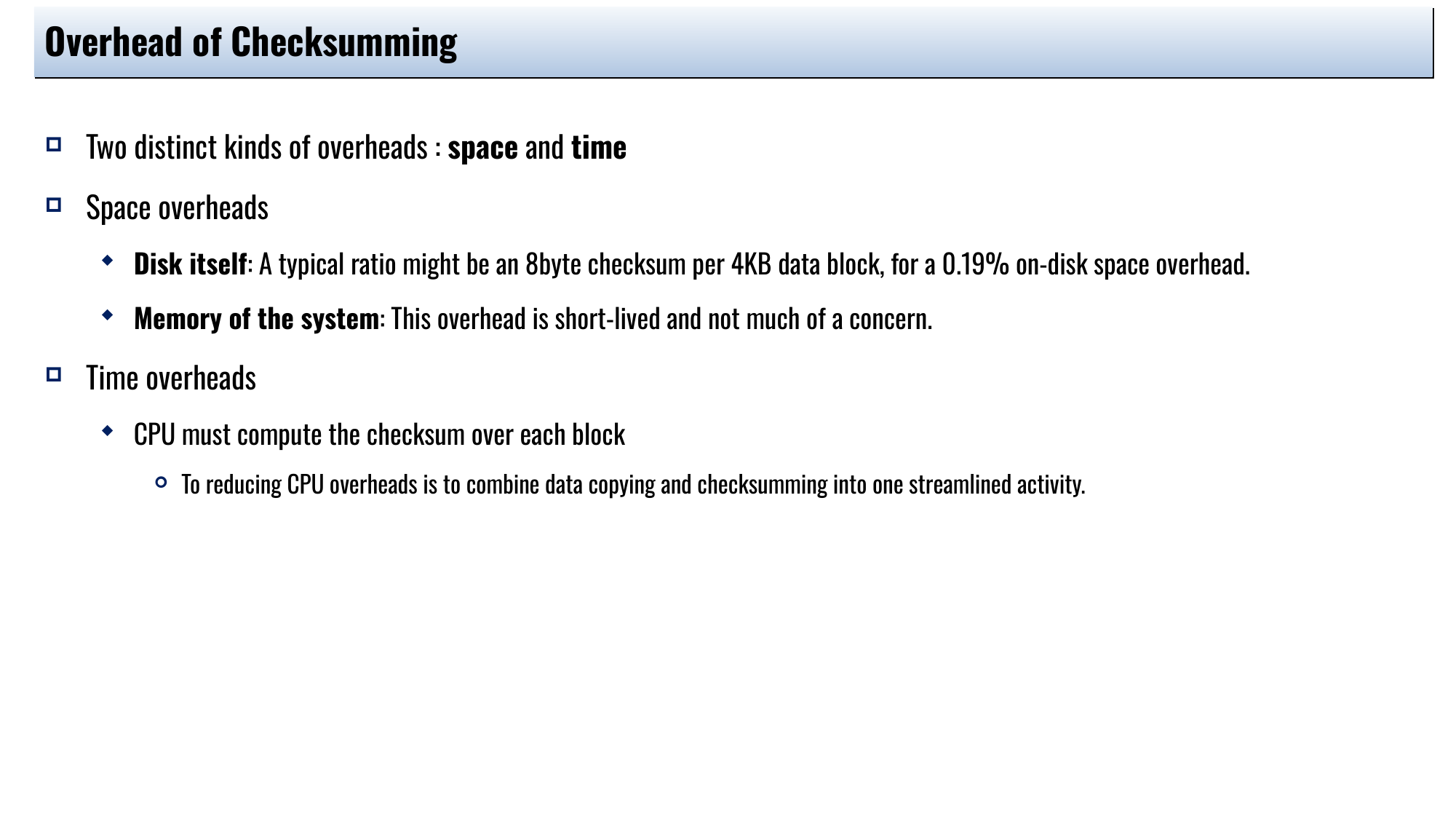

# Overhead of Checksumming
Two distinct kinds of overheads : space and time
Space overheads
Disk itself: A typical ratio might be an 8byte checksum per 4KB data block, for a 0.19% on-disk space overhead.
Memory of the system: This overhead is short-lived and not much of a concern.
Time overheads
CPU must compute the checksum over each block
To reducing CPU overheads is to combine data copying and checksumming into one streamlined activity.